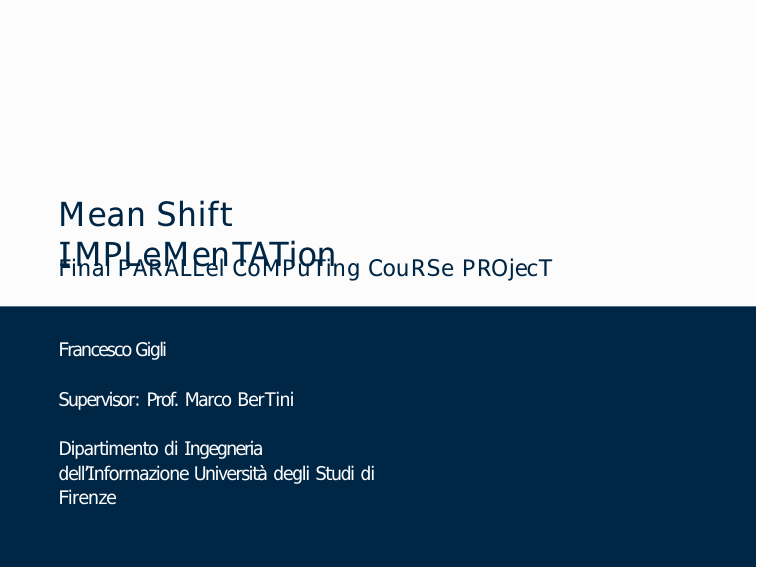

# Mean Shift Implementation
Final Parallel Computing Course Project

Francesco Gigli

Supervisor: Prof. Marco Bertini

Dipartimento di Ingegneria dell’Informazione Università degli Studi di Firenze